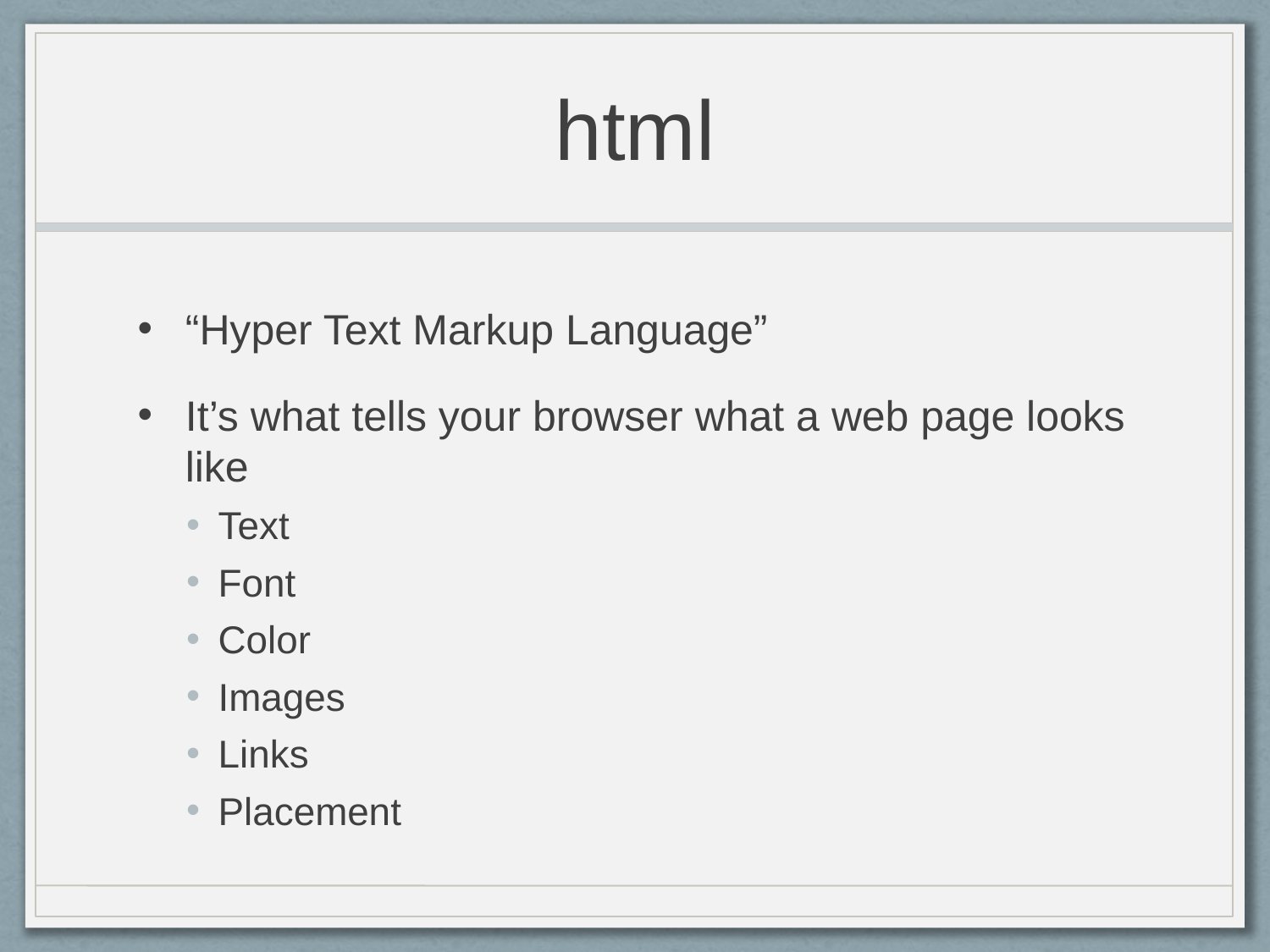

# html
“Hyper Text Markup Language”
It’s what tells your browser what a web page looks like
Text
Font
Color
Images
Links
Placement